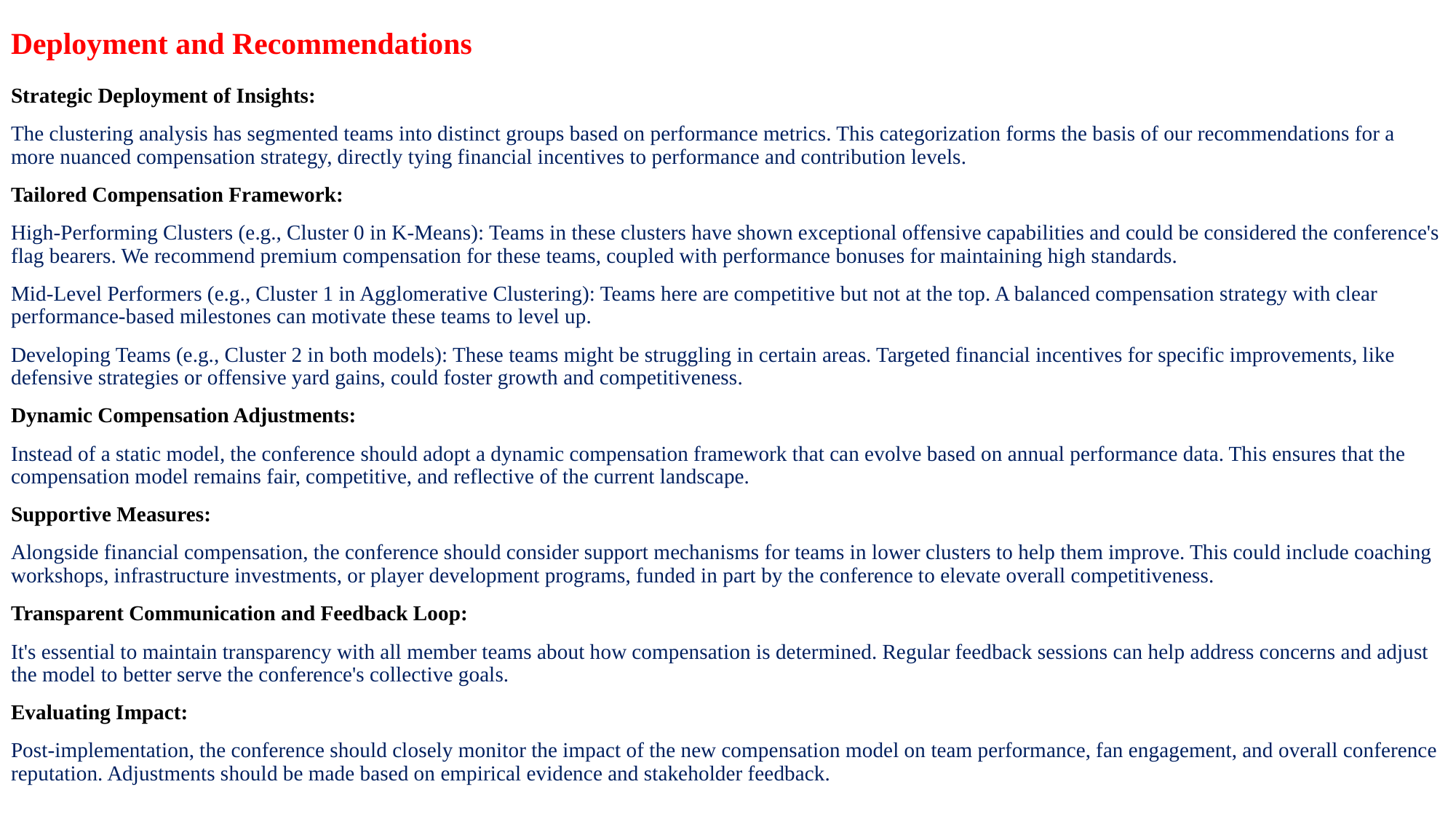

# Deployment and Recommendations
Strategic Deployment of Insights:
The clustering analysis has segmented teams into distinct groups based on performance metrics. This categorization forms the basis of our recommendations for a more nuanced compensation strategy, directly tying financial incentives to performance and contribution levels.
Tailored Compensation Framework:
High-Performing Clusters (e.g., Cluster 0 in K-Means): Teams in these clusters have shown exceptional offensive capabilities and could be considered the conference's flag bearers. We recommend premium compensation for these teams, coupled with performance bonuses for maintaining high standards.
Mid-Level Performers (e.g., Cluster 1 in Agglomerative Clustering): Teams here are competitive but not at the top. A balanced compensation strategy with clear performance-based milestones can motivate these teams to level up.
Developing Teams (e.g., Cluster 2 in both models): These teams might be struggling in certain areas. Targeted financial incentives for specific improvements, like defensive strategies or offensive yard gains, could foster growth and competitiveness.
Dynamic Compensation Adjustments:
Instead of a static model, the conference should adopt a dynamic compensation framework that can evolve based on annual performance data. This ensures that the compensation model remains fair, competitive, and reflective of the current landscape.
Supportive Measures:
Alongside financial compensation, the conference should consider support mechanisms for teams in lower clusters to help them improve. This could include coaching workshops, infrastructure investments, or player development programs, funded in part by the conference to elevate overall competitiveness.
Transparent Communication and Feedback Loop:
It's essential to maintain transparency with all member teams about how compensation is determined. Regular feedback sessions can help address concerns and adjust the model to better serve the conference's collective goals.
Evaluating Impact:
Post-implementation, the conference should closely monitor the impact of the new compensation model on team performance, fan engagement, and overall conference reputation. Adjustments should be made based on empirical evidence and stakeholder feedback.